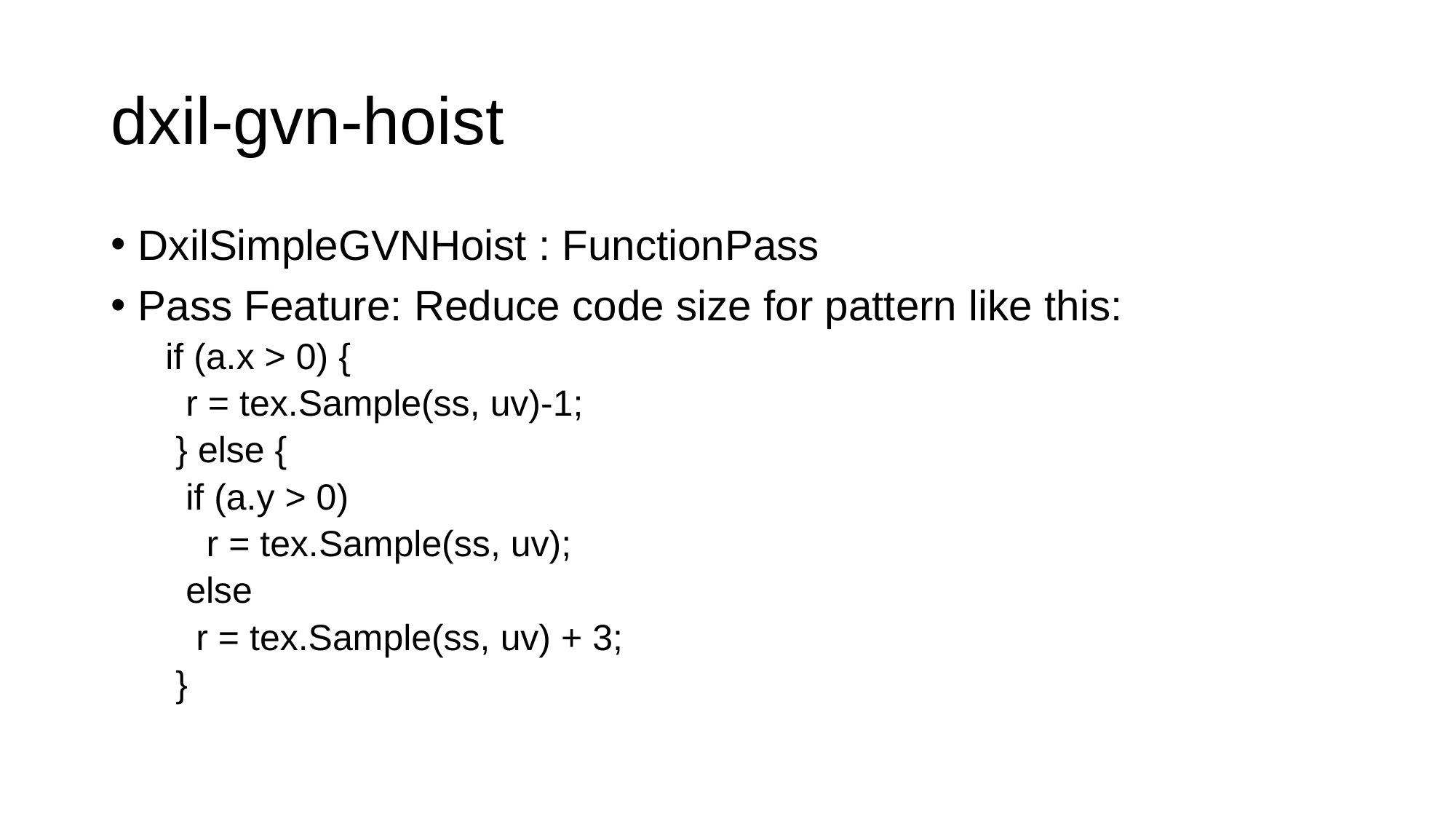

# dxil-gvn-hoist
DxilSimpleGVNHoist : FunctionPass
Pass Feature: Reduce code size for pattern like this:
if (a.x > 0) {
  r = tex.Sample(ss, uv)-1;
 } else {
  if (a.y > 0)
    r = tex.Sample(ss, uv);
  else
   r = tex.Sample(ss, uv) + 3;
 }